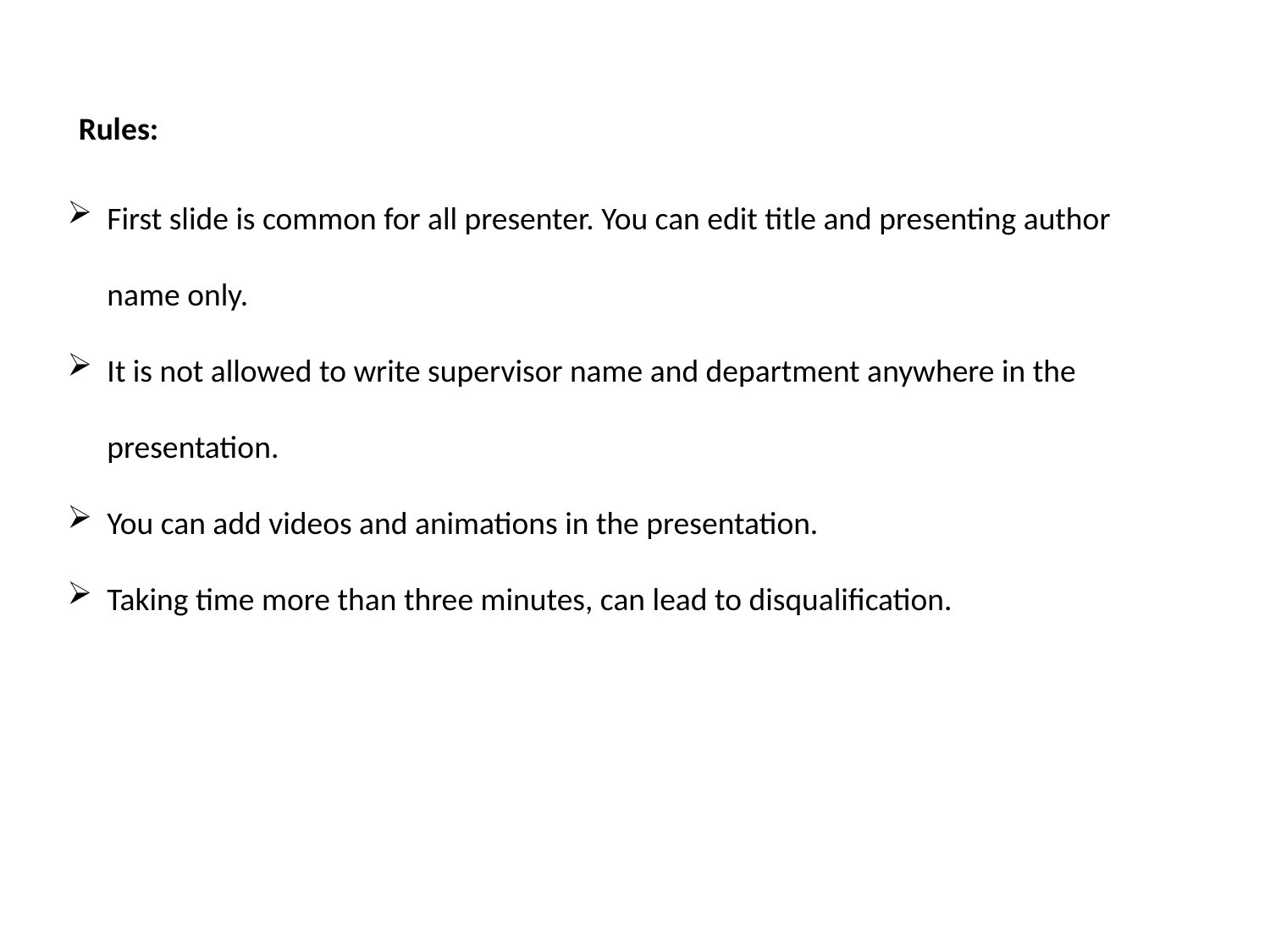

Rules:
First slide is common for all presenter. You can edit title and presenting author name only.
It is not allowed to write supervisor name and department anywhere in the presentation.
You can add videos and animations in the presentation.
Taking time more than three minutes, can lead to disqualification.